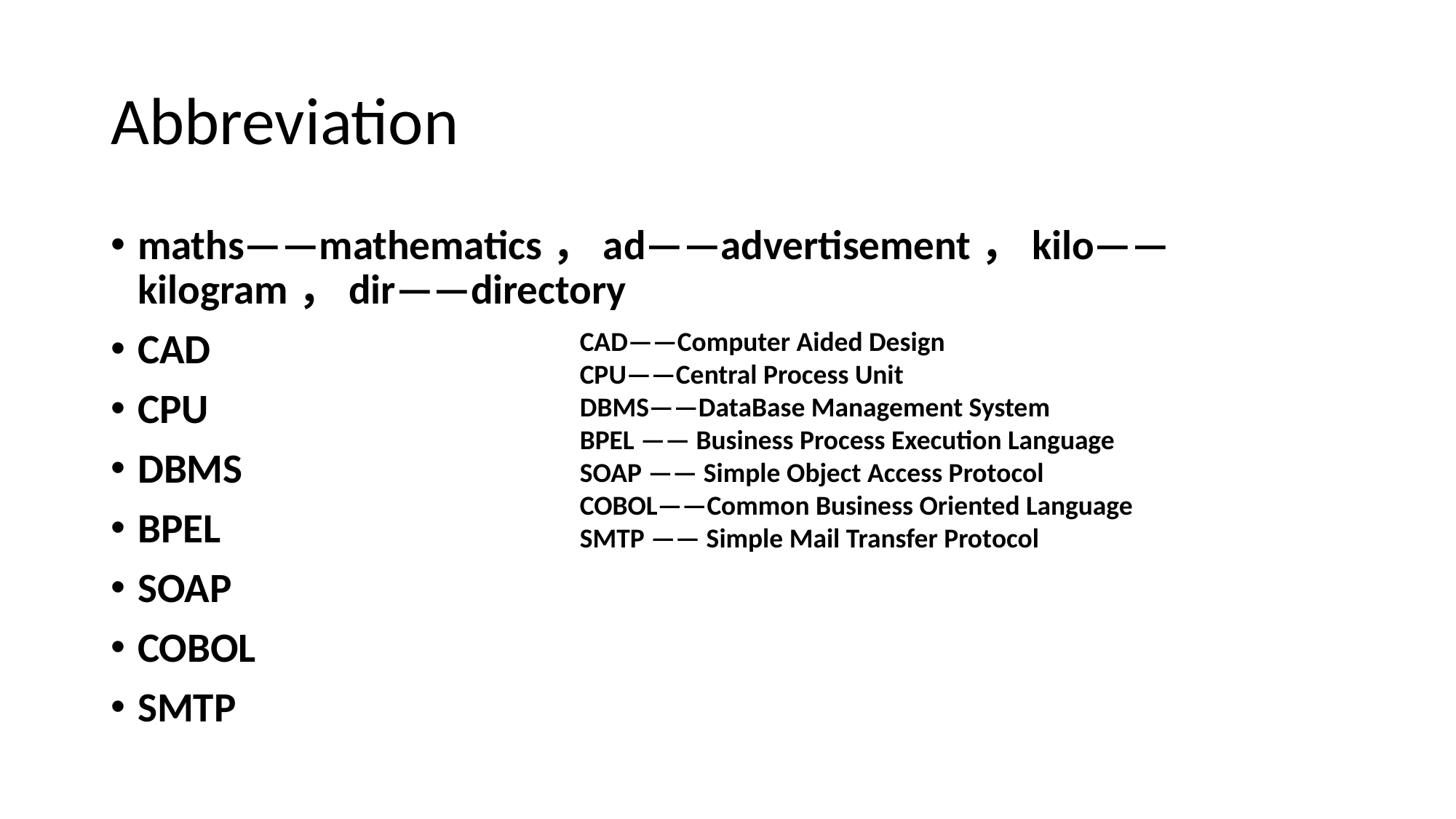

# Abbreviation
maths——mathematics，ad——advertisement，kilo——kilogram，dir——directory
CAD
CPU
DBMS
BPEL
SOAP
COBOL
SMTP
CAD——Computer Aided Design
CPU——Central Process Unit
DBMS——DataBase Management System
BPEL —— Business Process Execution Language
SOAP —— Simple Object Access Protocol
COBOL——Common Business Oriented Language
SMTP —— Simple Mail Transfer Protocol